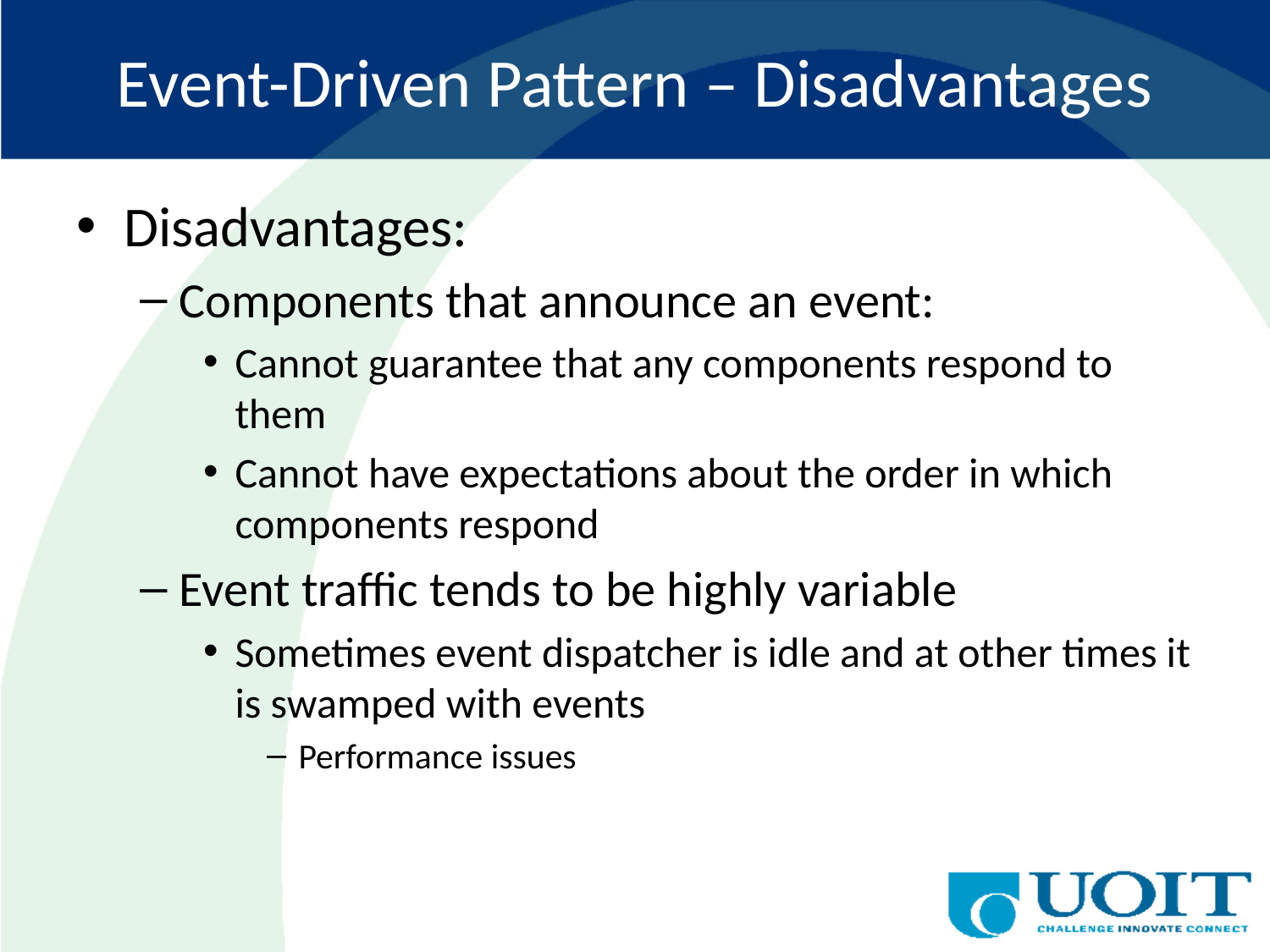

# Event-Driven Pattern – Disadvantages

Disadvantages:
Components that announce an event:
Cannot guarantee that any components respond to them
Cannot have expectations about the order in which components respond
Event traffic tends to be highly variable
Sometimes event dispatcher is idle and at other times it is swamped with events
Performance issues